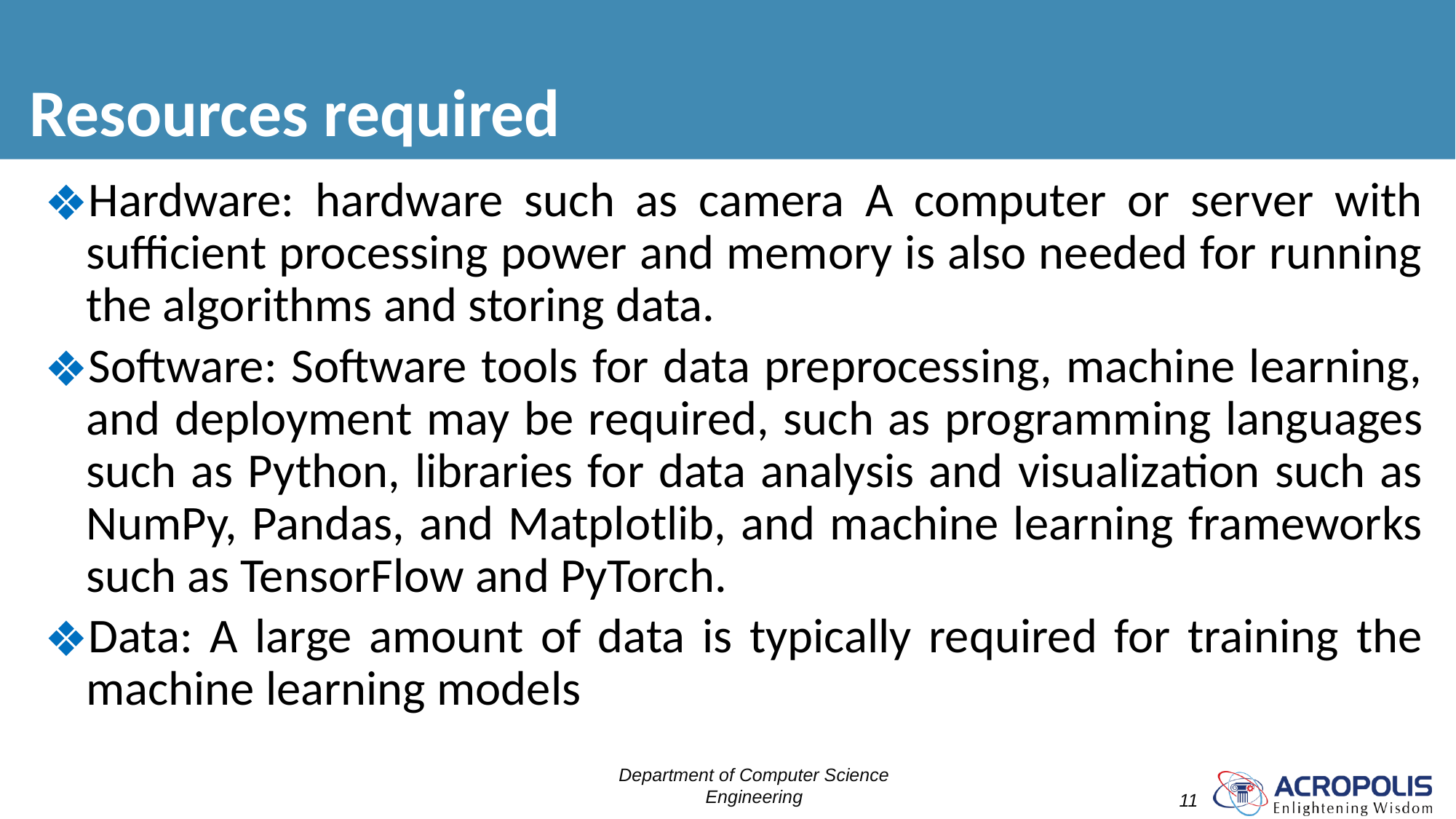

# Resources required
Hardware: hardware such as camera A computer or server with sufficient processing power and memory is also needed for running the algorithms and storing data.
Software: Software tools for data preprocessing, machine learning, and deployment may be required, such as programming languages such as Python, libraries for data analysis and visualization such as NumPy, Pandas, and Matplotlib, and machine learning frameworks such as TensorFlow and PyTorch.
Data: A large amount of data is typically required for training the machine learning models
Department of Computer Science Engineering

11